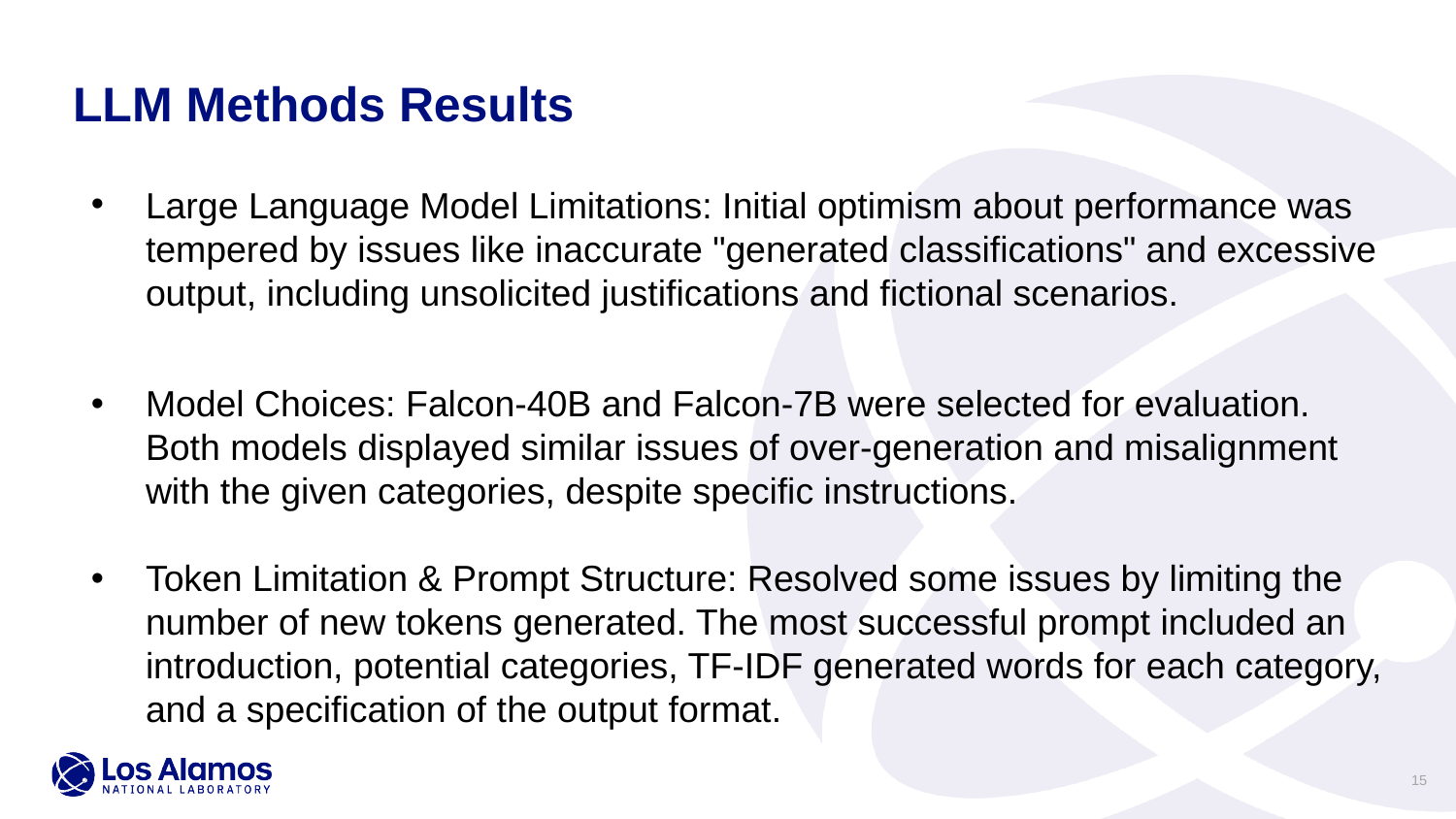

LLM Methods Results
Large Language Model Limitations: Initial optimism about performance was tempered by issues like inaccurate "generated classifications" and excessive output, including unsolicited justifications and fictional scenarios.

Model Choices: Falcon-40B and Falcon-7B were selected for evaluation. Both models displayed similar issues of over-generation and misalignment with the given categories, despite specific instructions.
Token Limitation & Prompt Structure: Resolved some issues by limiting the number of new tokens generated. The most successful prompt included an introduction, potential categories, TF-IDF generated words for each category, and a specification of the output format.